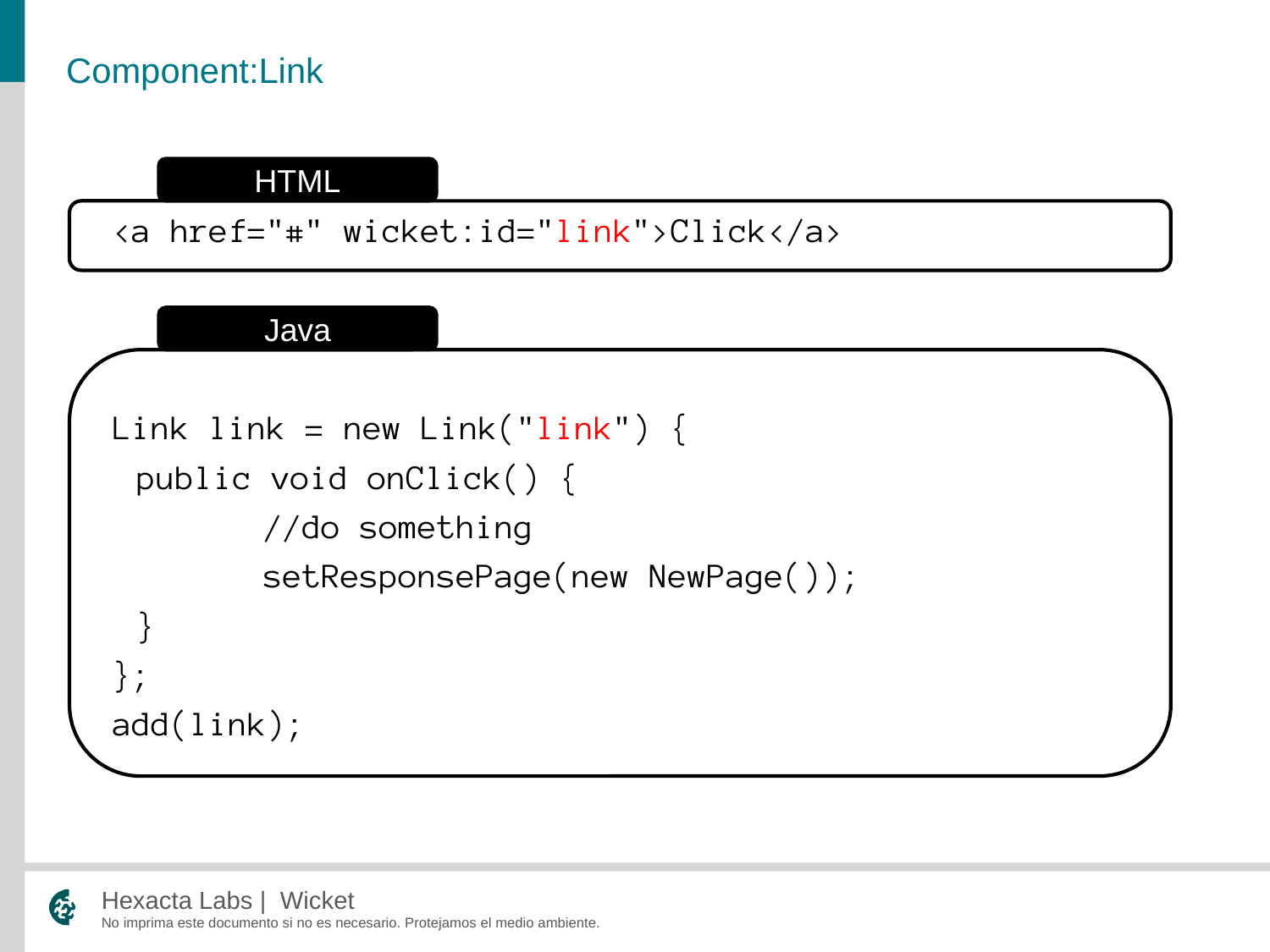

# Component:Link

HTML
<a href="#" wicket:id="link">Click</a>

Link link = new Link("link") {
	public void onClick() {
		//do something
		setResponsePage(new NewPage());
	}
};
add(link);

Java